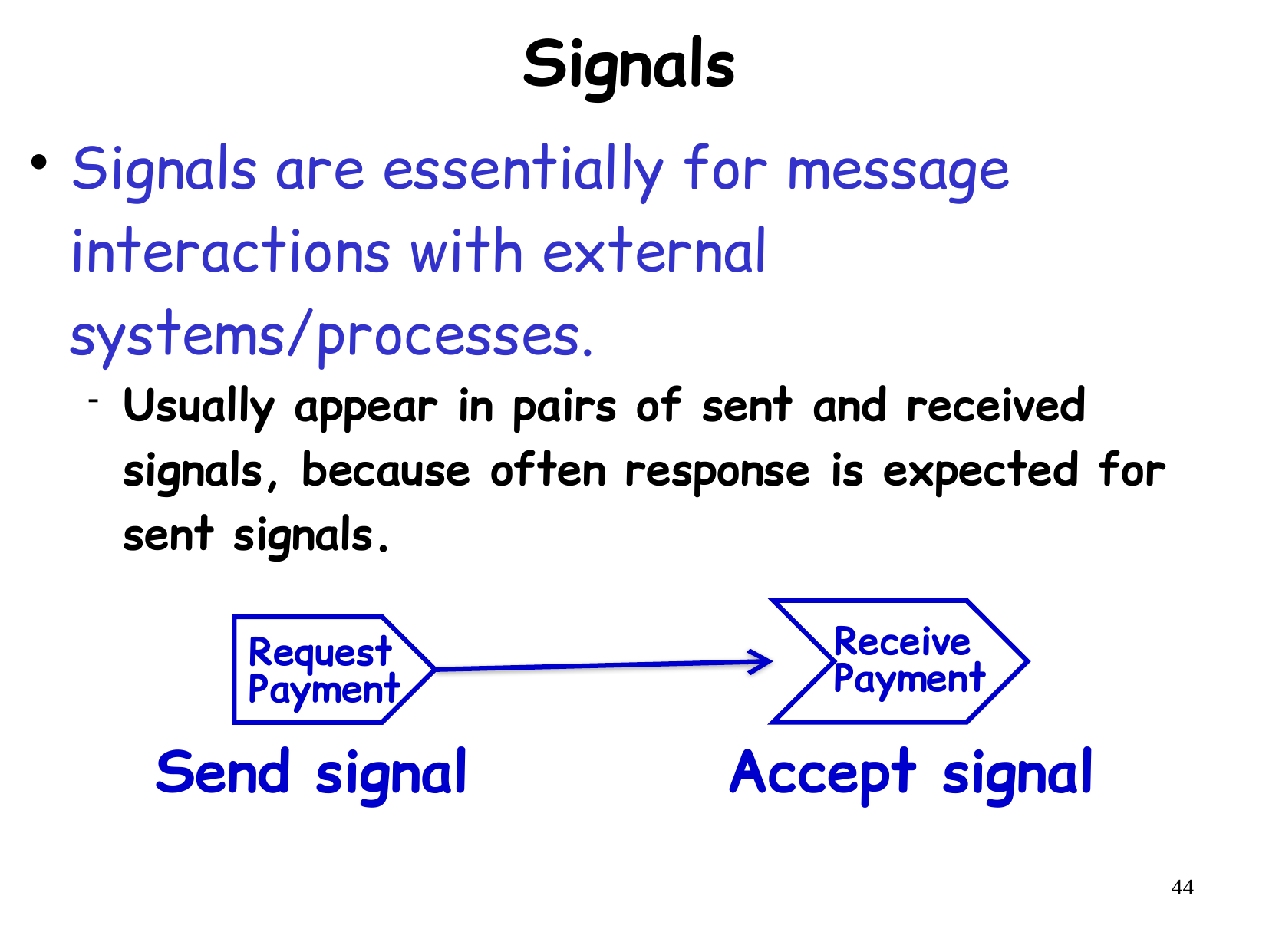

# Signals
Signals are essentially for message interactions with external systems/processes.
Usually appear in pairs of sent and received signals, because often response is expected for sent signals.

Receive Payment
Request Payment
 Send signal
Accept signal